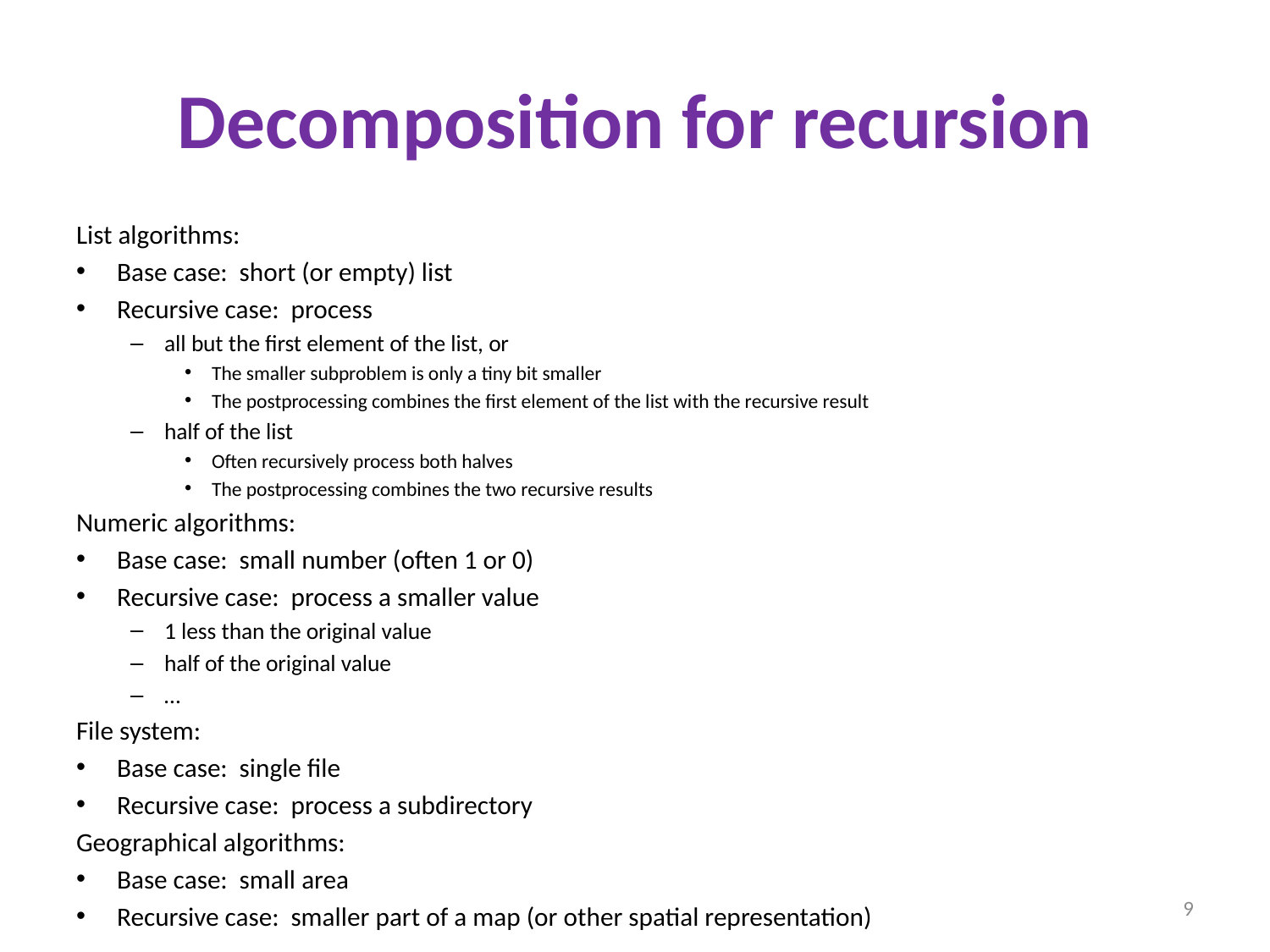

# Decomposition for recursion
List algorithms:
Base case:  short (or empty) list
Recursive case:  process
all but the first element of the list, or
The smaller subproblem is only a tiny bit smaller
The postprocessing combines the first element of the list with the recursive result
half of the list
Often recursively process both halves
The postprocessing combines the two recursive results
Numeric algorithms:
Base case:  small number (often 1 or 0)
Recursive case:  process a smaller value
1 less than the original value
half of the original value
…
File system:
Base case:  single file
Recursive case:  process a subdirectory
Geographical algorithms:
Base case:  small area
Recursive case:  smaller part of a map (or other spatial representation)
9